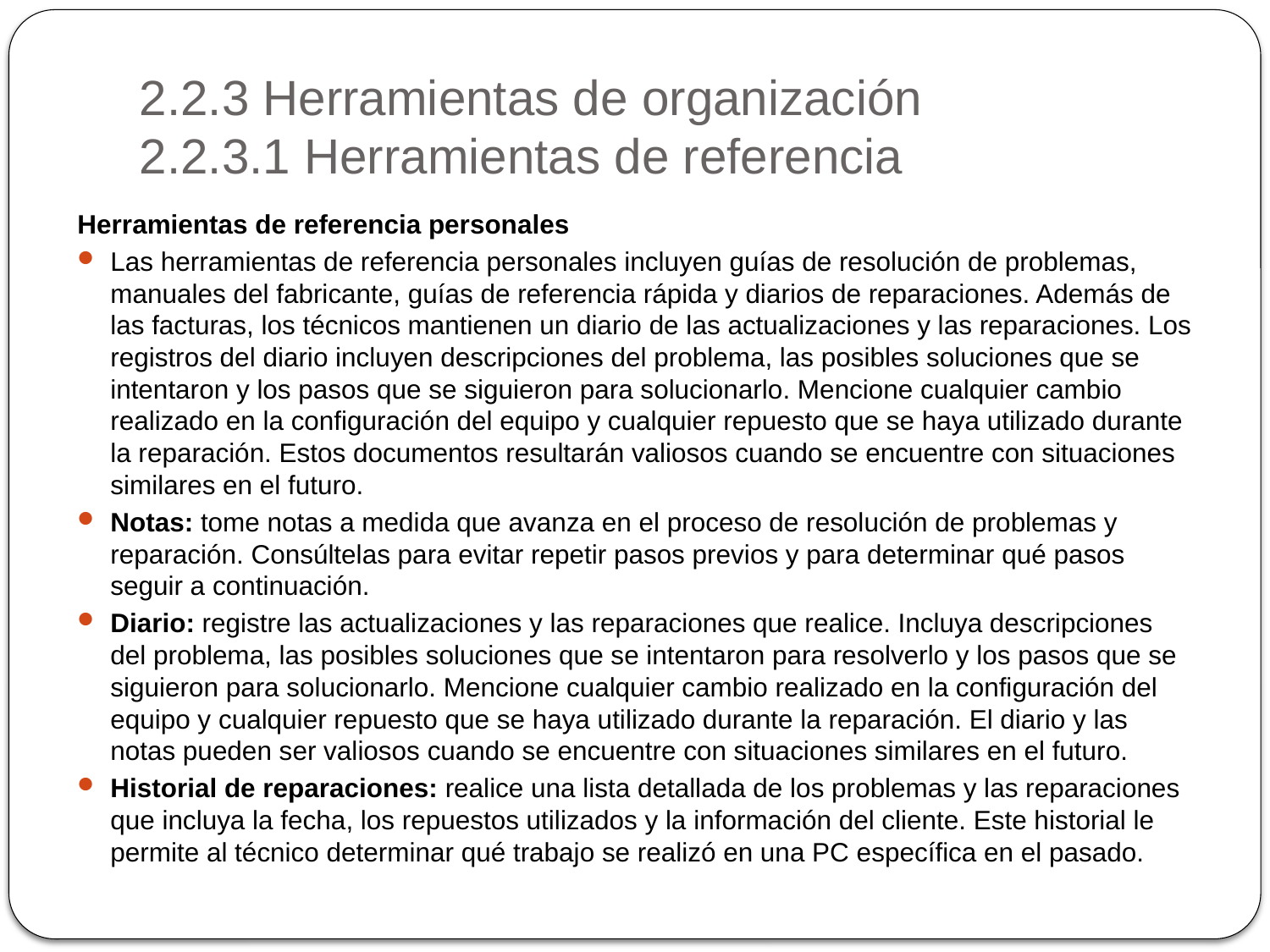

# 2.2.3 Herramientas de organización 2.2.3.1 Herramientas de referencia
Herramientas de referencia personales
Las herramientas de referencia personales incluyen guías de resolución de problemas, manuales del fabricante, guías de referencia rápida y diarios de reparaciones. Además de las facturas, los técnicos mantienen un diario de las actualizaciones y las reparaciones. Los registros del diario incluyen descripciones del problema, las posibles soluciones que se intentaron y los pasos que se siguieron para solucionarlo. Mencione cualquier cambio realizado en la configuración del equipo y cualquier repuesto que se haya utilizado durante la reparación. Estos documentos resultarán valiosos cuando se encuentre con situaciones similares en el futuro.
Notas: tome notas a medida que avanza en el proceso de resolución de problemas y reparación. Consúltelas para evitar repetir pasos previos y para determinar qué pasos seguir a continuación.
Diario: registre las actualizaciones y las reparaciones que realice. Incluya descripciones del problema, las posibles soluciones que se intentaron para resolverlo y los pasos que se siguieron para solucionarlo. Mencione cualquier cambio realizado en la configuración del equipo y cualquier repuesto que se haya utilizado durante la reparación. El diario y las notas pueden ser valiosos cuando se encuentre con situaciones similares en el futuro.
Historial de reparaciones: realice una lista detallada de los problemas y las reparaciones que incluya la fecha, los repuestos utilizados y la información del cliente. Este historial le permite al técnico determinar qué trabajo se realizó en una PC específica en el pasado.